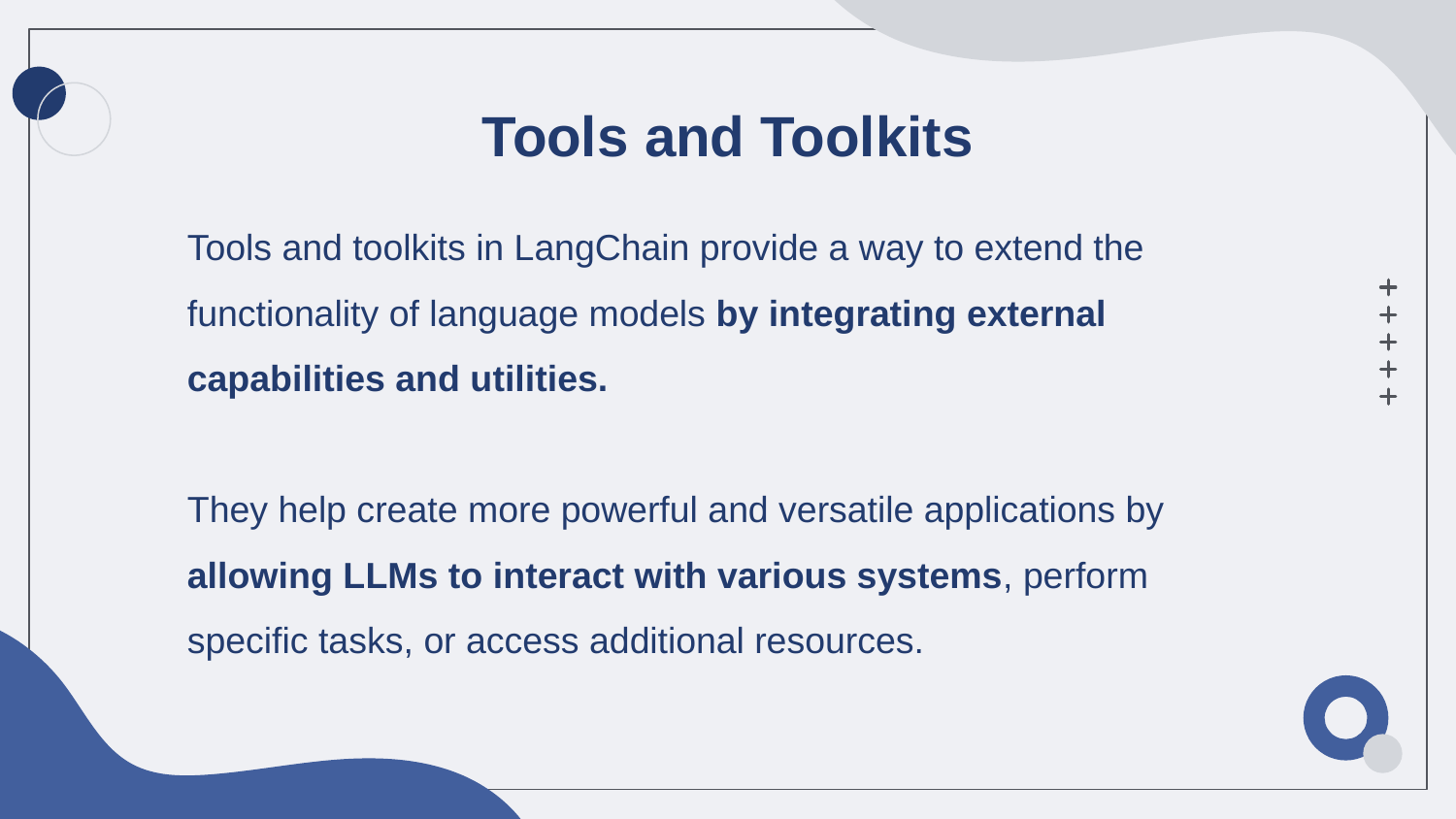

# Tools and Toolkits
Tools and toolkits in LangChain provide a way to extend the functionality of language models by integrating external capabilities and utilities.

They help create more powerful and versatile applications by allowing LLMs to interact with various systems, perform specific tasks, or access additional resources.